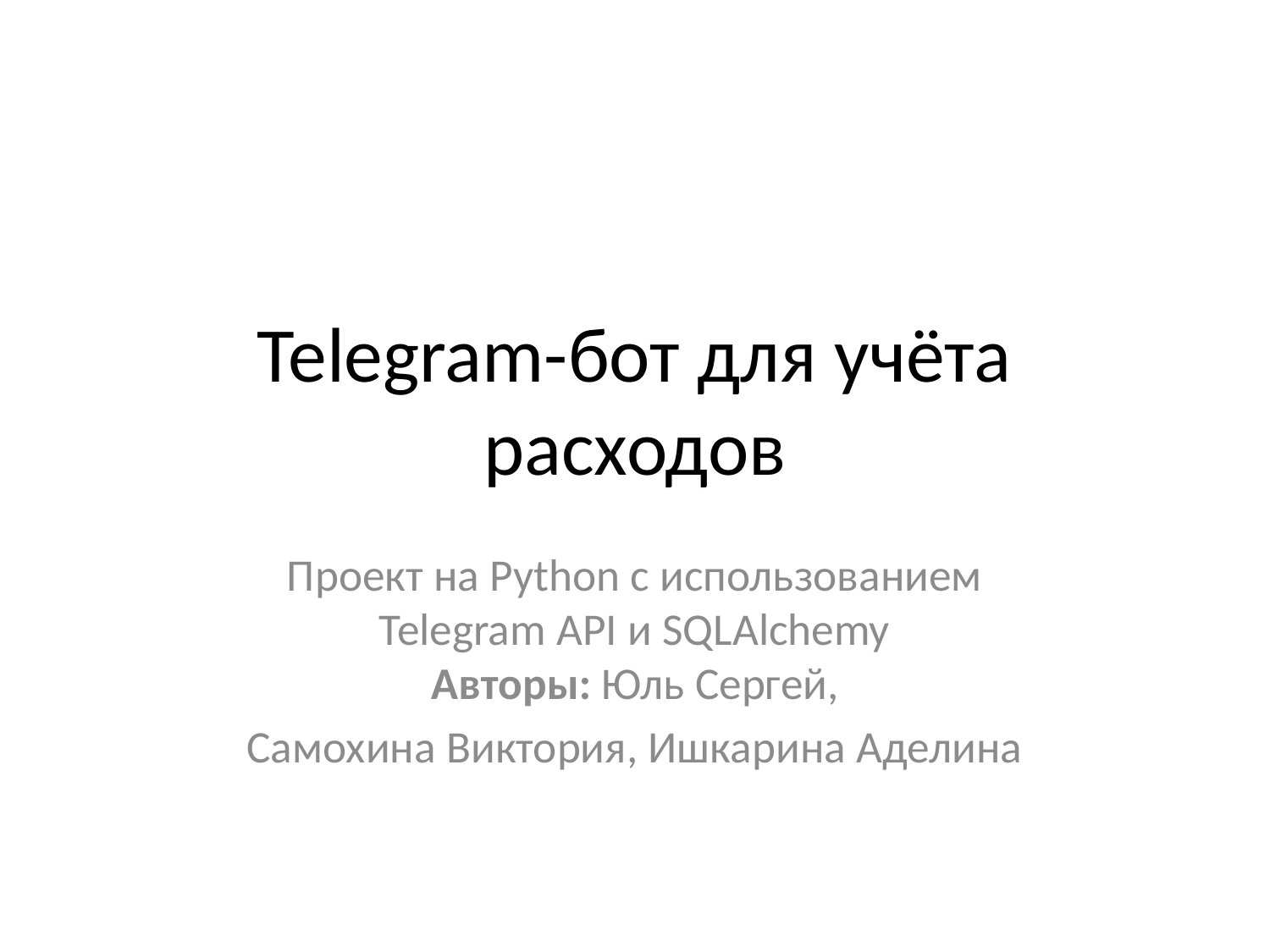

# Telegram-бот для учёта расходов
Проект на Python с использованием Telegram API и SQLAlchemy
Авторы: Юль Сергей,
Самохина Виктория, Ишкарина Аделина